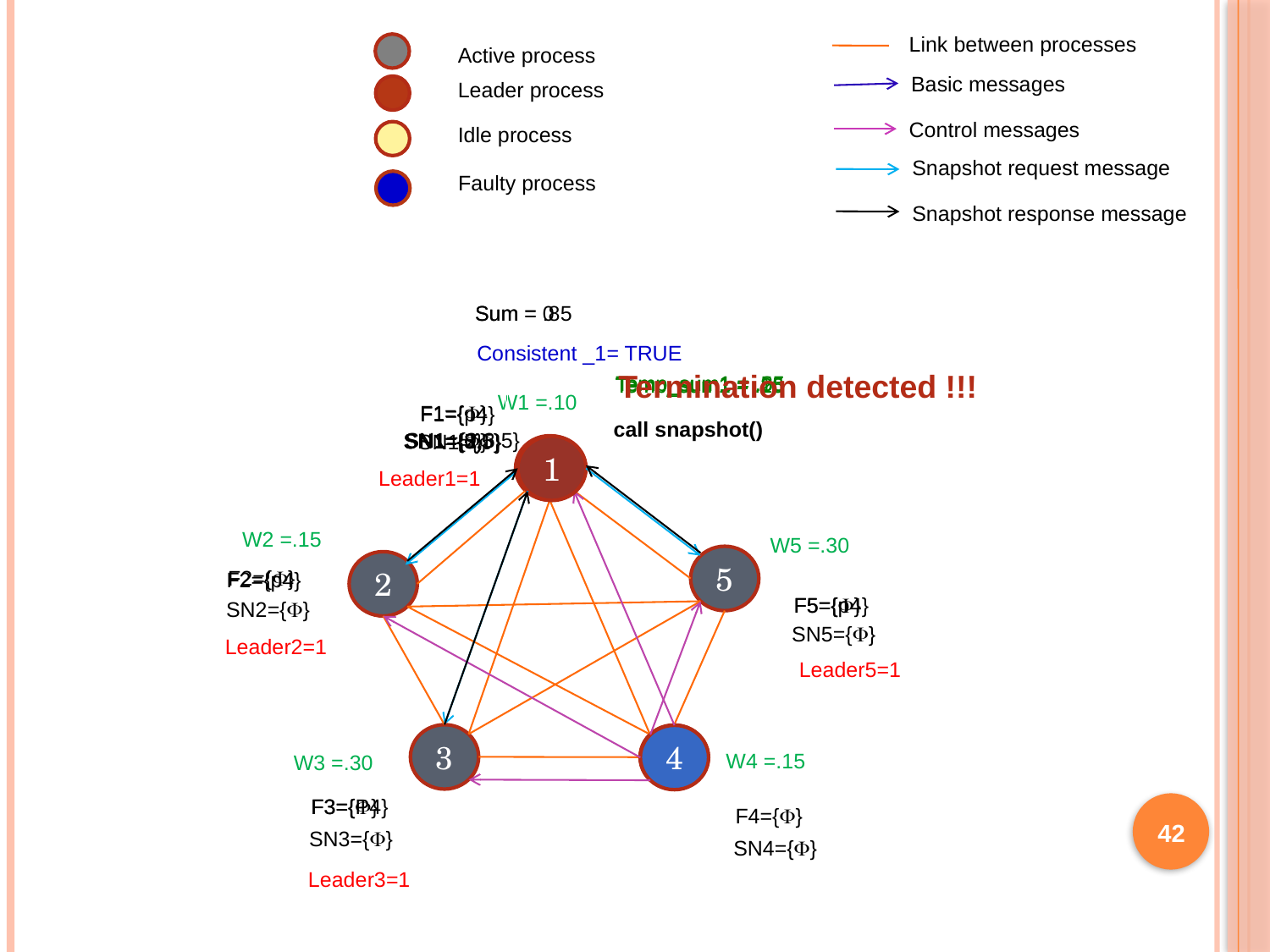

Link between processes

Active process
Basic messages
Leader process

Control messages
Idle process

Snapshot request message
Faulty process

Snapshot response message
Sum = 0
Sum = .85
Consistent _1= TRUE
Termination detected !!!
Temp_sum1 = .55
Temp_sum1 = .85
Temp_sum1 = .10
Temp_sum1 = .25
W1 =.10
F1={Φ}
F1={p4}
call snapshot()
SN1={2,3,5}
SN1={3,5}
SN1={5}
SN1={Φ}
SN1={Φ}
1
1
Leader1=1
W2 =.15
W5 =.30
5
2
F2={Φ}
F2={p4}
F5={p4}
F5={Φ}
SN2={Φ}
SN5={Φ}
Leader2=1
Leader5=1
3
4
4
W4 =.15
W3 =.30
F3={Φ}
F3={P4}
42
F4={Φ}
SN3={Φ}
SN4={Φ}
Leader3=1